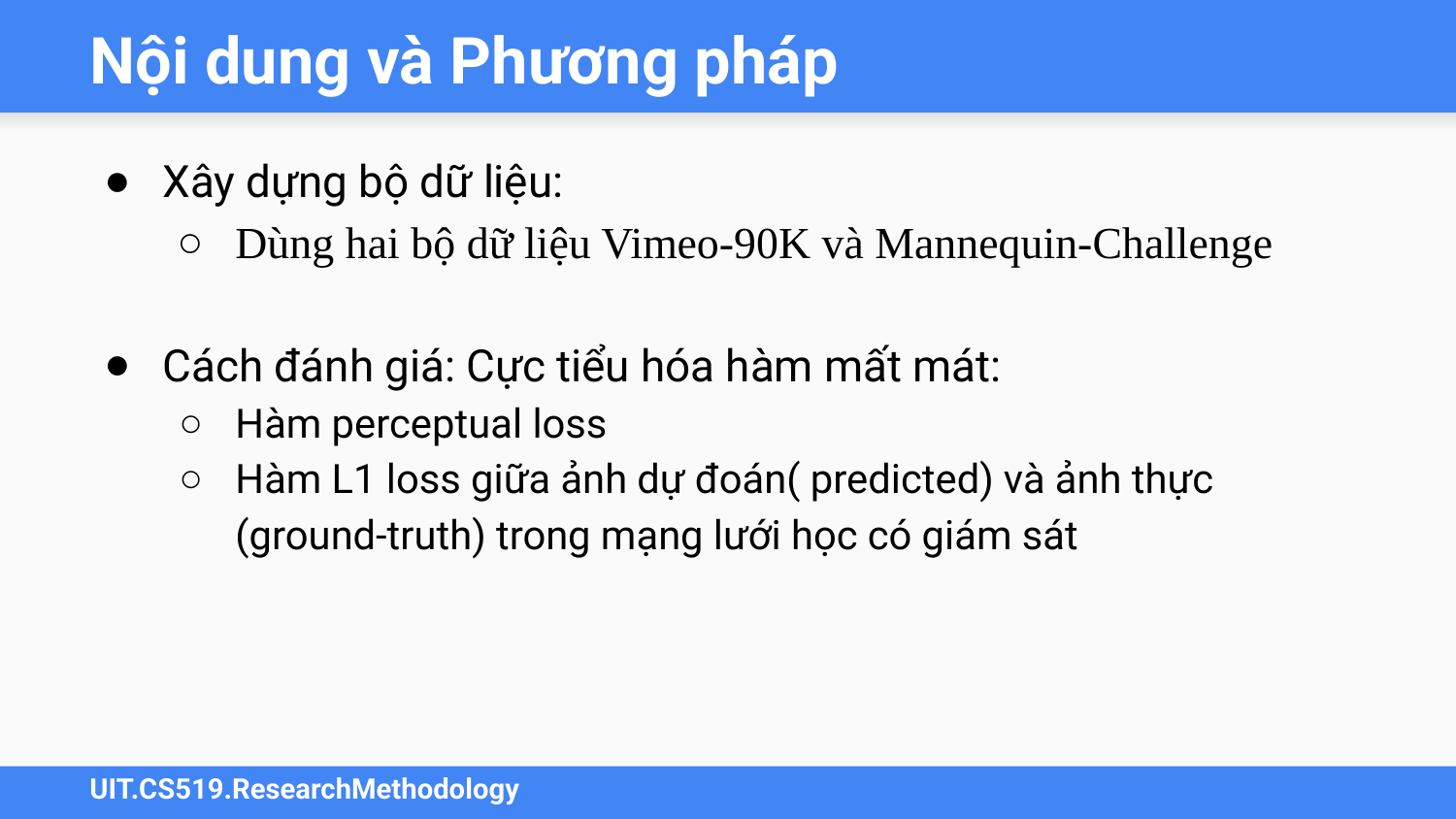

# Nội dung và Phương pháp
Xây dựng bộ dữ liệu:
Dùng hai bộ dữ liệu Vimeo-90K và Mannequin-Challenge

Cách đánh giá: Cực tiểu hóa hàm mất mát:
Hàm perceptual loss
Hàm L1 loss giữa ảnh dự đoán( predicted) và ảnh thực (ground-truth) trong mạng lưới học có giám sát